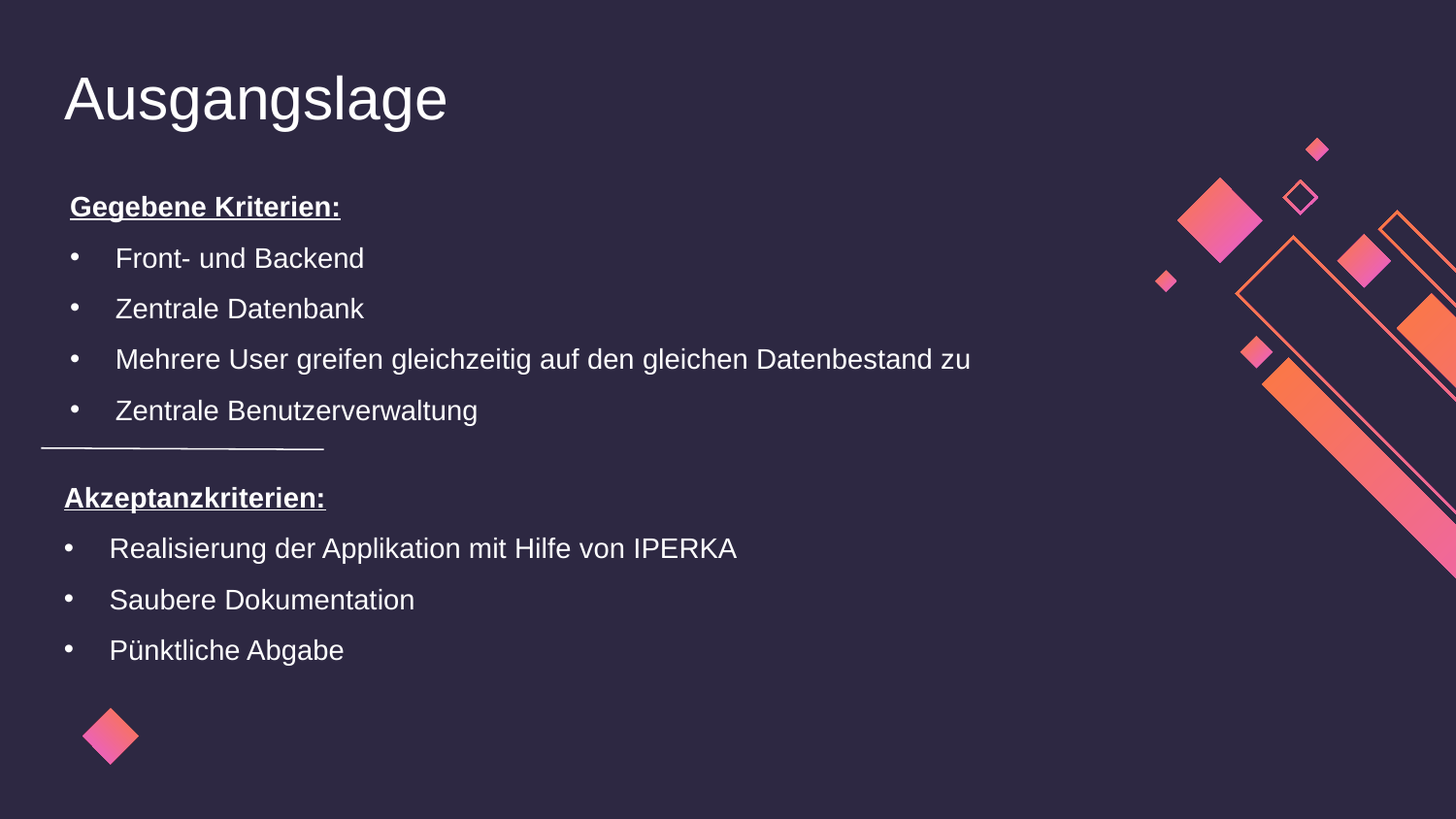

# Ausgangslage
Gegebene Kriterien:
Front- und Backend
Zentrale Datenbank
Mehrere User greifen gleichzeitig auf den gleichen Datenbestand zu
Zentrale Benutzerverwaltung
Akzeptanzkriterien:
Realisierung der Applikation mit Hilfe von IPERKA
Saubere Dokumentation
Pünktliche Abgabe